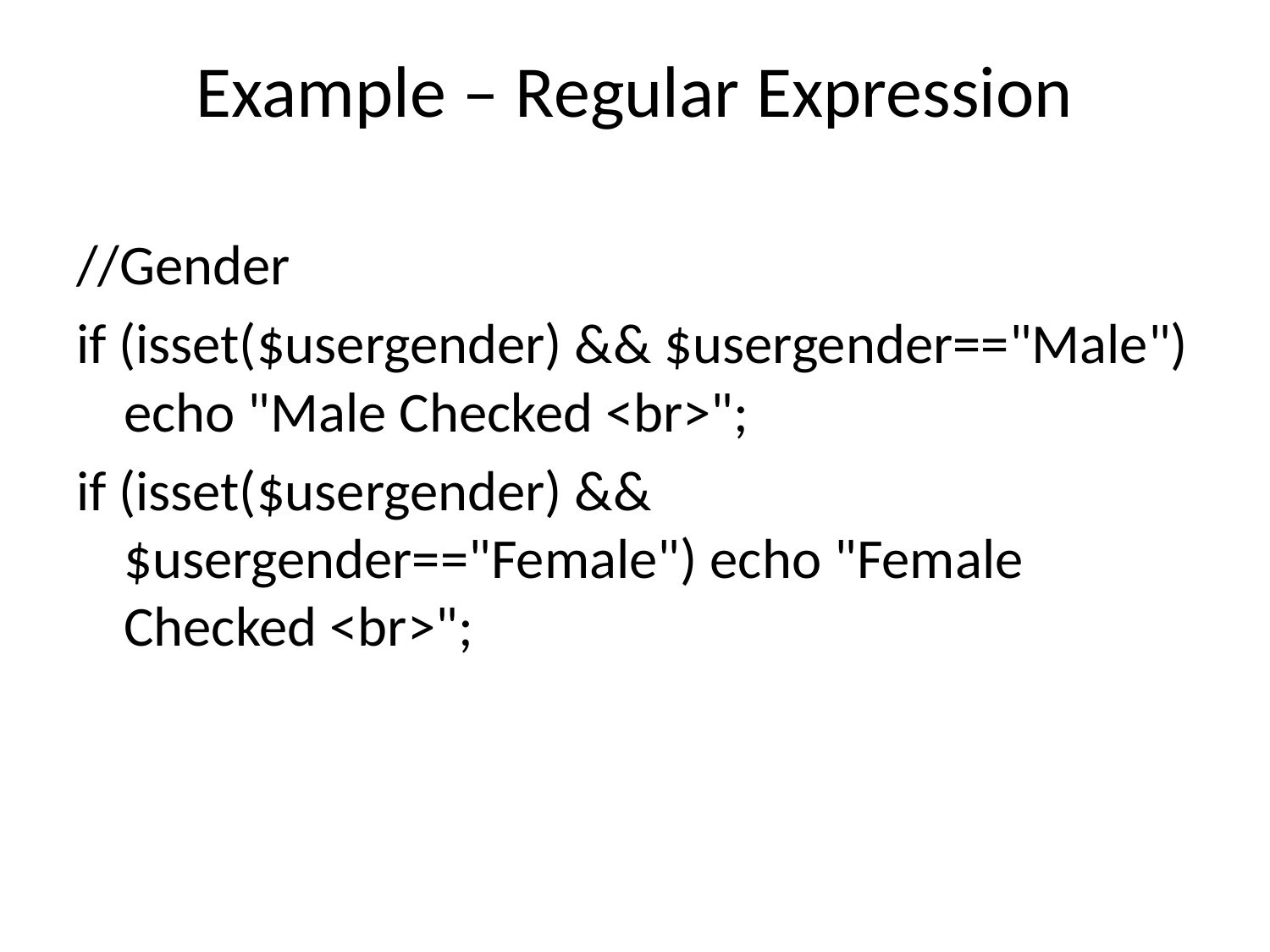

# Example – Regular Expression
//Gender
if (isset($usergender) && $usergender=="Male") echo "Male Checked <br>";
if (isset($usergender) && $usergender=="Female") echo "Female Checked <br>";